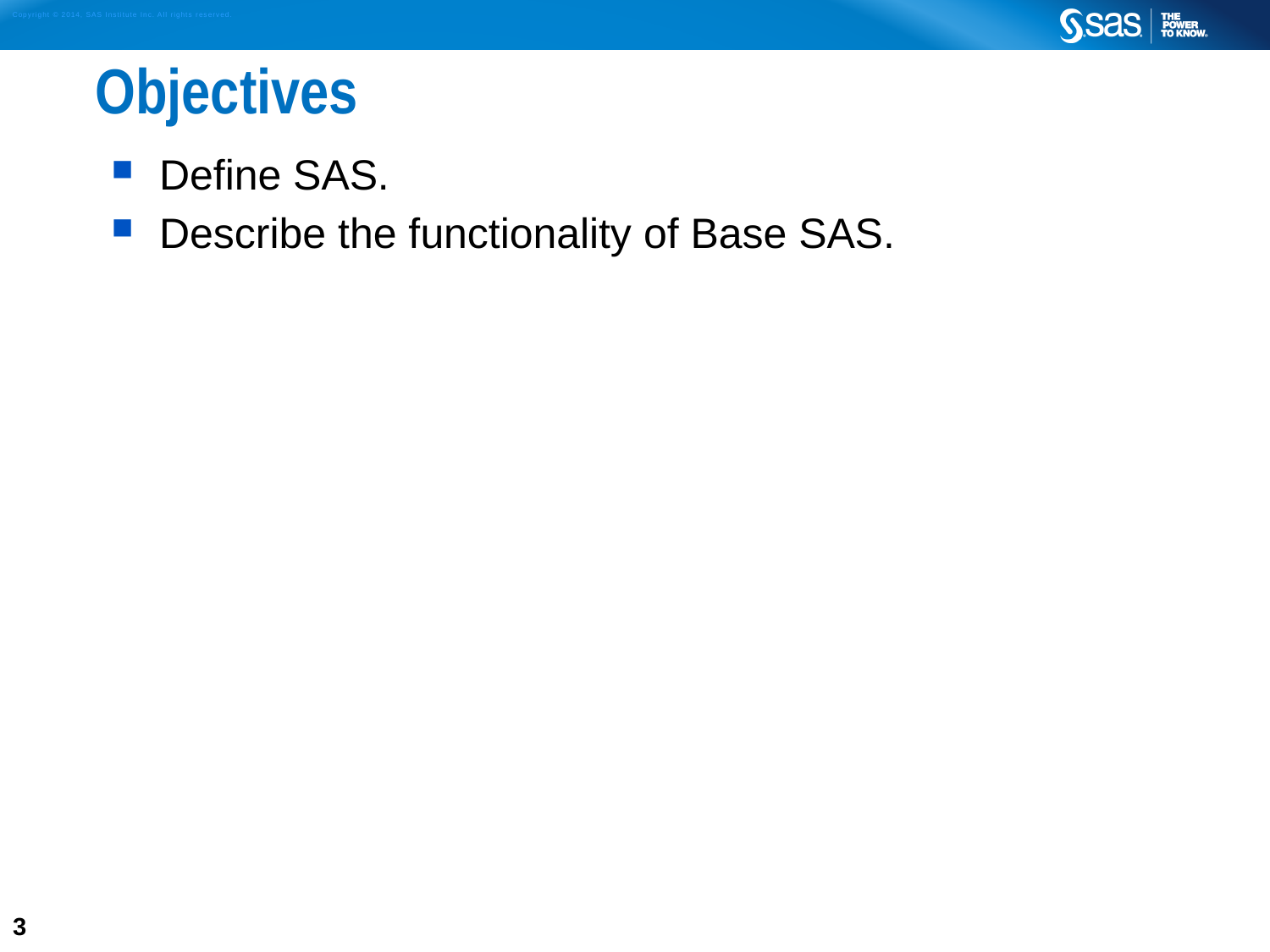

# Objectives
Define SAS.
Describe the functionality of Base SAS.
3